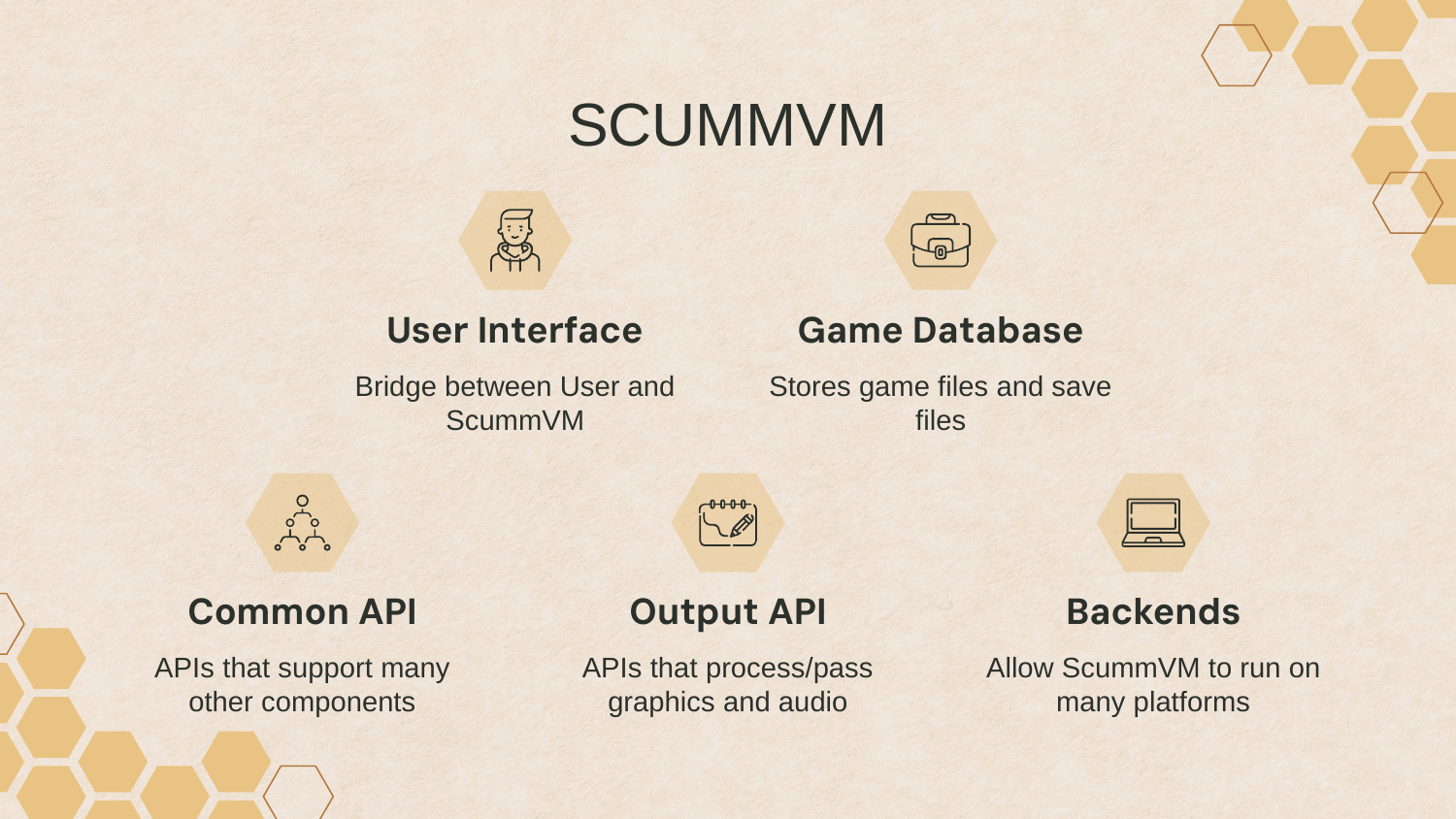

# SCUMMVM

User Interface
Game Database
Bridge between User and ScummVM
Stores game files and save files

Common API
Output API
Backends
APIs that support many other components
APIs that process/pass graphics and audio
Allow ScummVM to run on many platforms